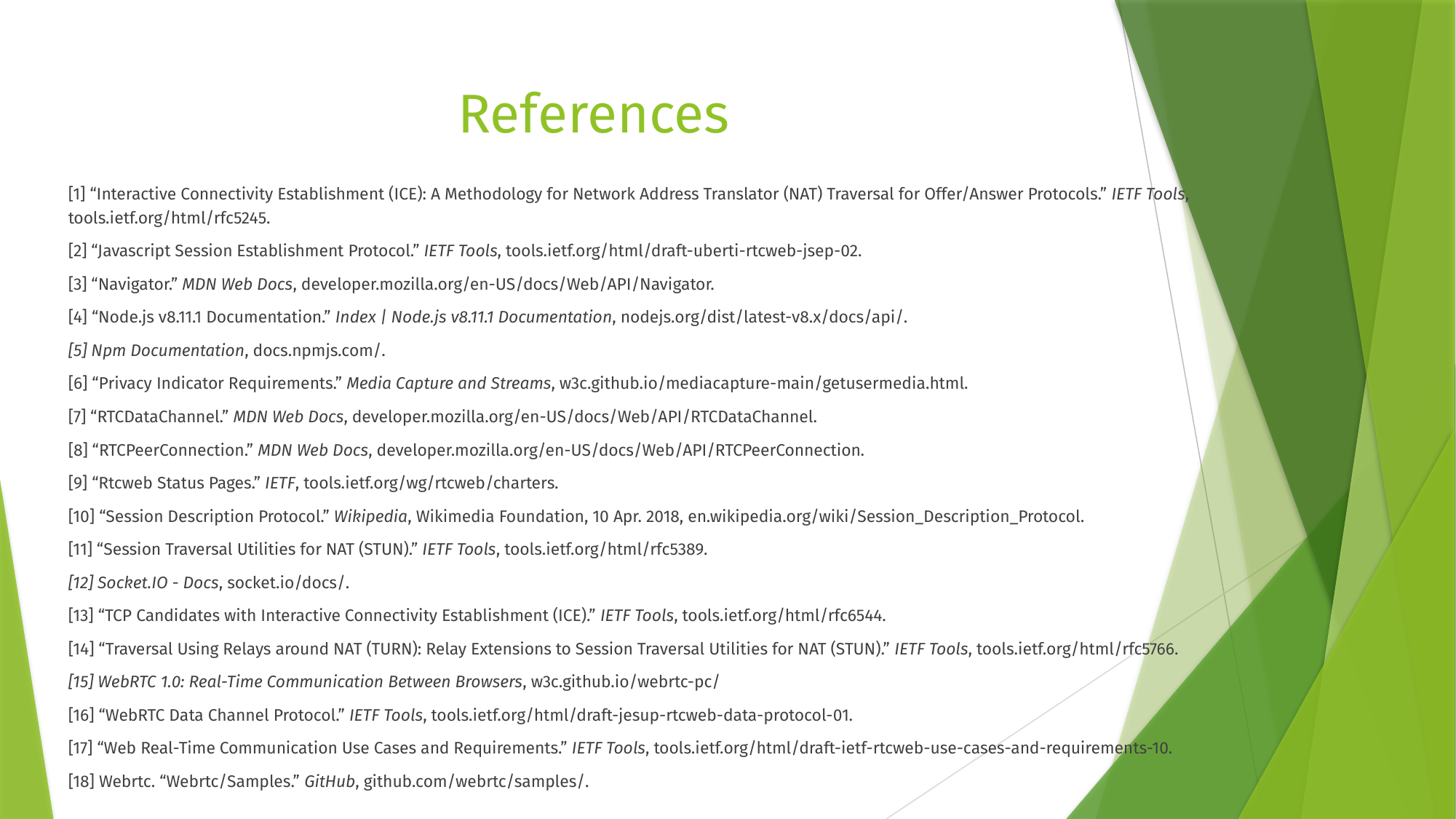

# References
[1] “Interactive Connectivity Establishment (ICE): A Methodology for Network Address Translator (NAT) Traversal for Offer/Answer Protocols.” IETF Tools, tools.ietf.org/html/rfc5245.
[2] “Javascript Session Establishment Protocol.” IETF Tools, tools.ietf.org/html/draft-uberti-rtcweb-jsep-02.
[3] “Navigator.” MDN Web Docs, developer.mozilla.org/en-US/docs/Web/API/Navigator.
[4] “Node.js v8.11.1 Documentation.” Index | Node.js v8.11.1 Documentation, nodejs.org/dist/latest-v8.x/docs/api/.
[5] Npm Documentation, docs.npmjs.com/.
[6] “Privacy Indicator Requirements.” Media Capture and Streams, w3c.github.io/mediacapture-main/getusermedia.html.
[7] “RTCDataChannel.” MDN Web Docs, developer.mozilla.org/en-US/docs/Web/API/RTCDataChannel.
[8] “RTCPeerConnection.” MDN Web Docs, developer.mozilla.org/en-US/docs/Web/API/RTCPeerConnection.
[9] “Rtcweb Status Pages.” IETF, tools.ietf.org/wg/rtcweb/charters.
[10] “Session Description Protocol.” Wikipedia, Wikimedia Foundation, 10 Apr. 2018, en.wikipedia.org/wiki/Session_Description_Protocol.
[11] “Session Traversal Utilities for NAT (STUN).” IETF Tools, tools.ietf.org/html/rfc5389.
[12] Socket.IO - Docs, socket.io/docs/.
[13] “TCP Candidates with Interactive Connectivity Establishment (ICE).” IETF Tools, tools.ietf.org/html/rfc6544.
[14] “Traversal Using Relays around NAT (TURN): Relay Extensions to Session Traversal Utilities for NAT (STUN).” IETF Tools, tools.ietf.org/html/rfc5766.
[15] WebRTC 1.0: Real-Time Communication Between Browsers, w3c.github.io/webrtc-pc/
[16] “WebRTC Data Channel Protocol.” IETF Tools, tools.ietf.org/html/draft-jesup-rtcweb-data-protocol-01.
[17] “Web Real-Time Communication Use Cases and Requirements.” IETF Tools, tools.ietf.org/html/draft-ietf-rtcweb-use-cases-and-requirements-10.
[18] Webrtc. “Webrtc/Samples.” GitHub, github.com/webrtc/samples/.